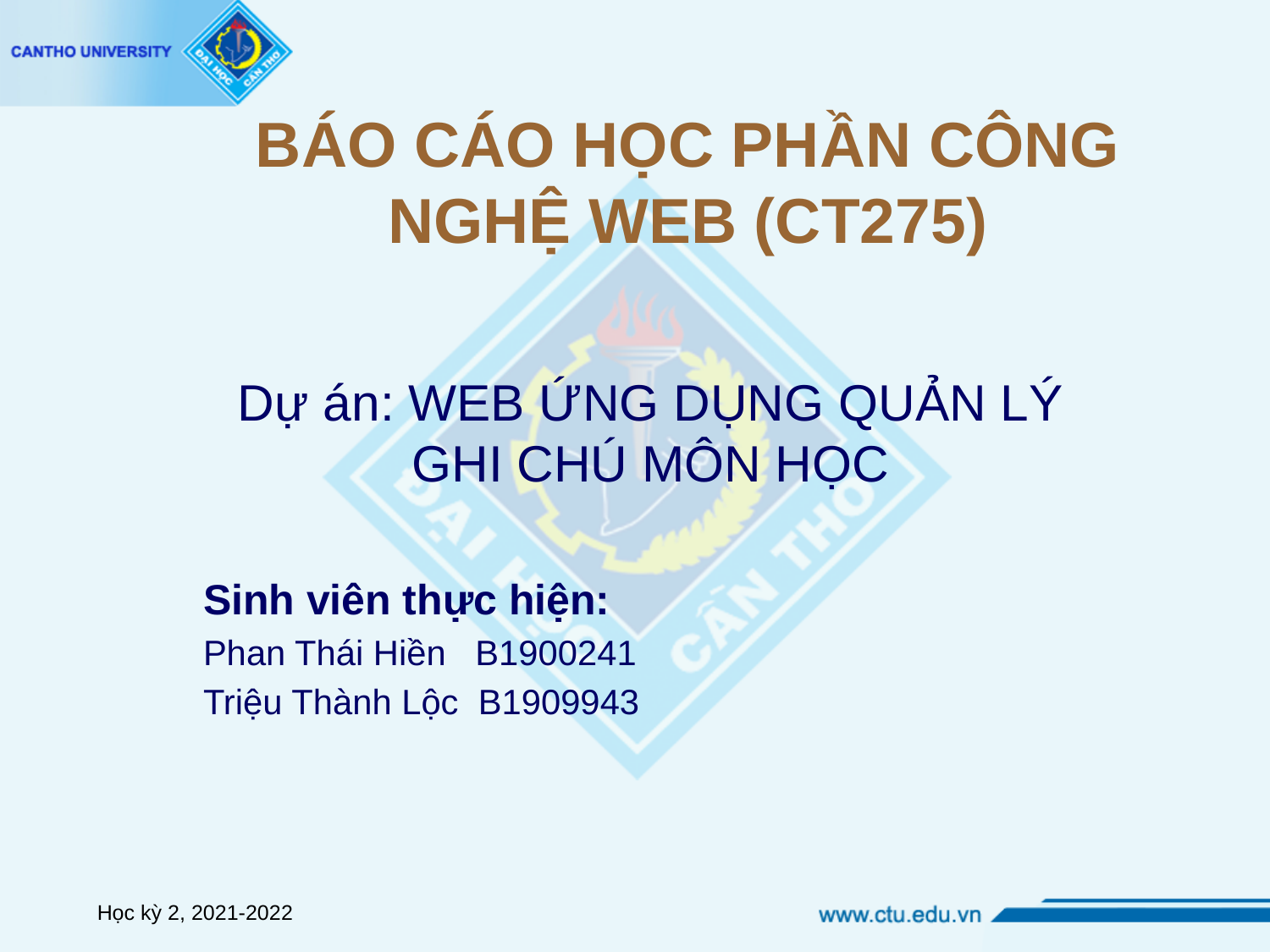

# BÁO CÁO HỌC PHẦN CÔNG NGHỆ WEB (CT275)
Dự án: WEB ỨNG DỤNG QUẢN LÝ GHI CHÚ MÔN HỌC

Sinh viên thực hiện:
Phan Thái Hiền   B1900241
Triệu Thành Lộc  B1909943

Học kỳ 2, 2021-2022